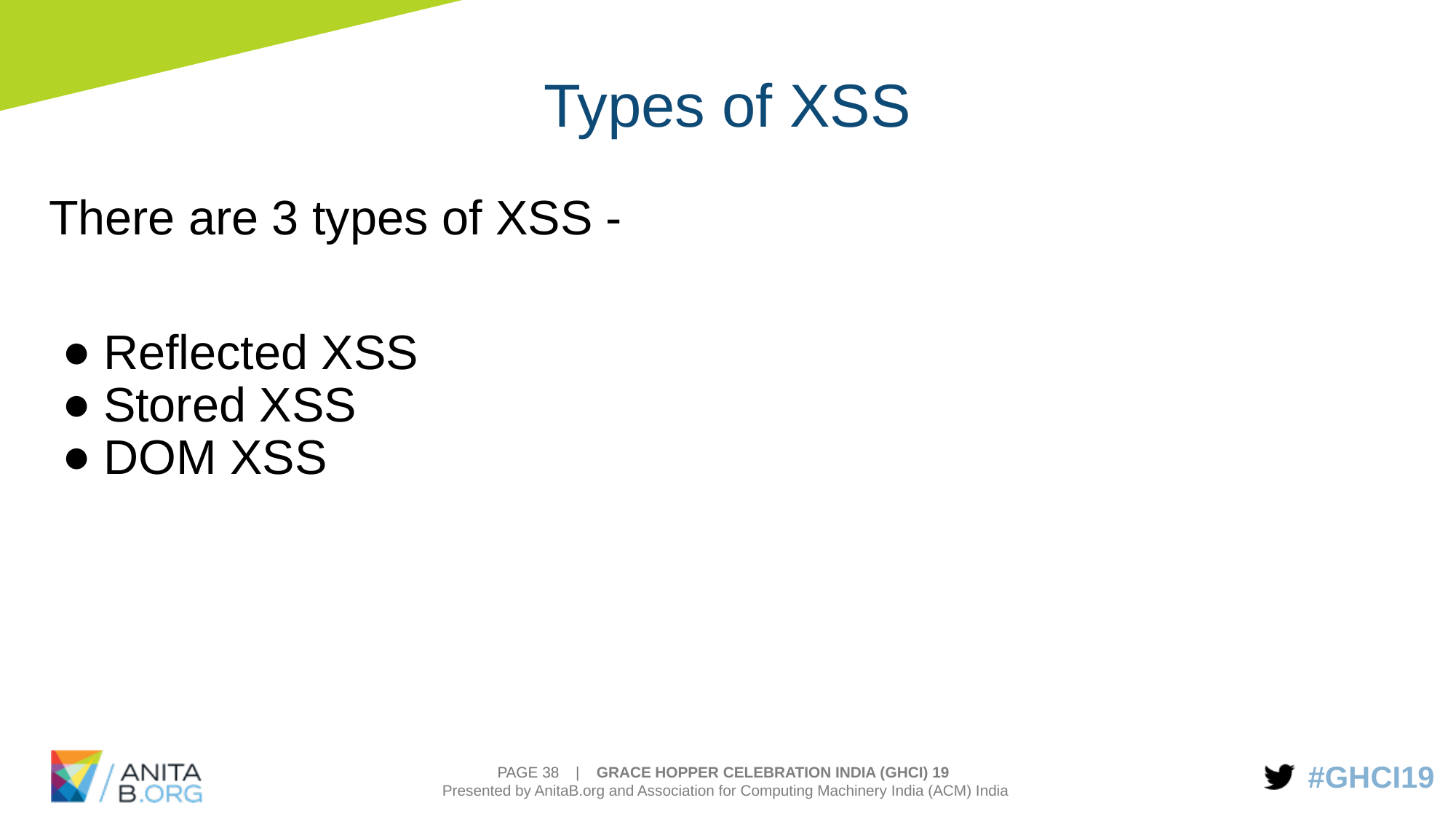

# Types of XSS
There are 3 types of XSS -

Reflected XSS
Stored XSS
DOM XSS